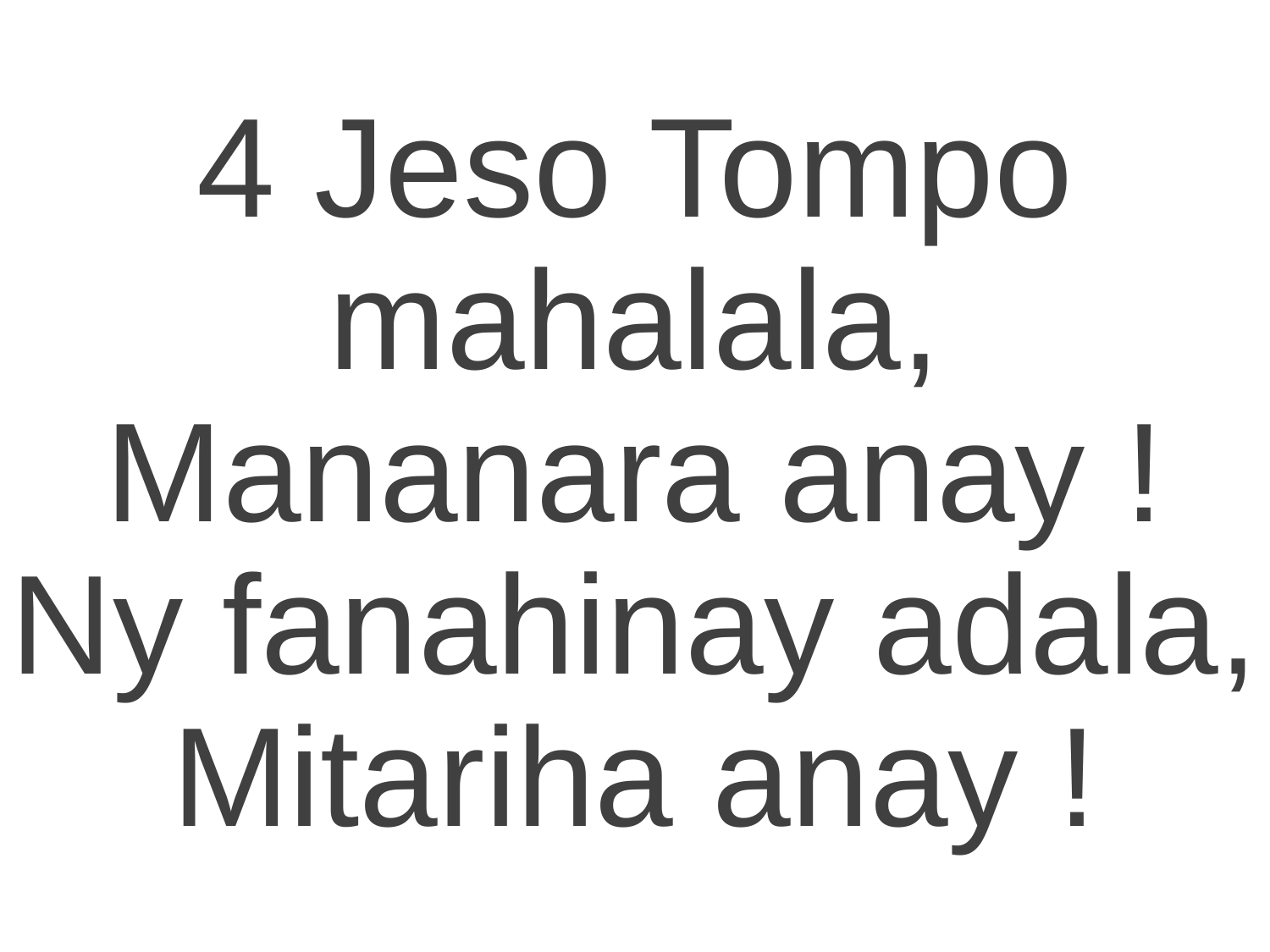

4 Jeso Tompo mahalala,
Mananara anay !
Ny fanahinay adala,
Mitariha anay !